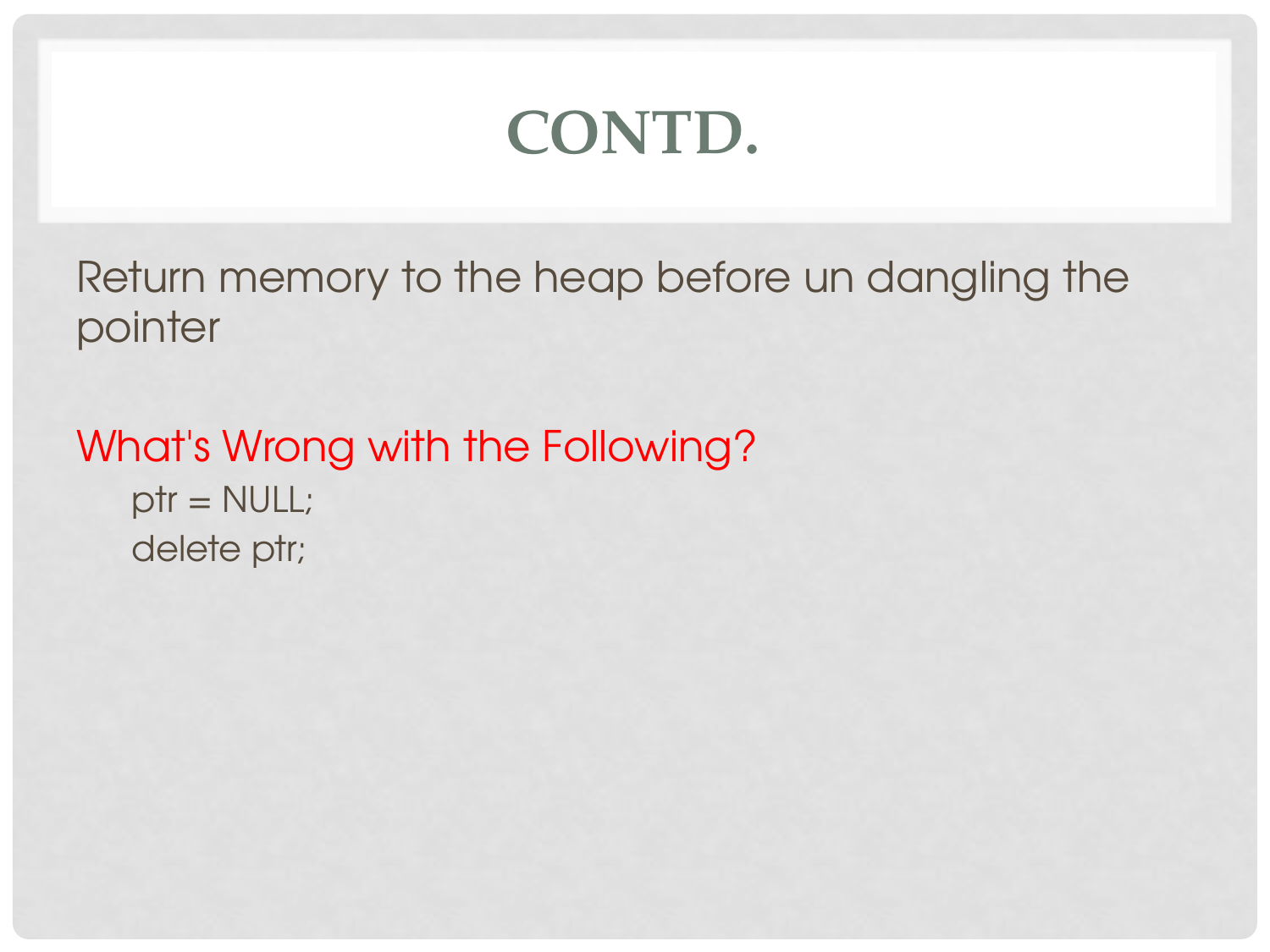

# Contd.
Return memory to the heap before un dangling the pointer

What's Wrong with the Following?
ptr = NULL;
delete ptr;